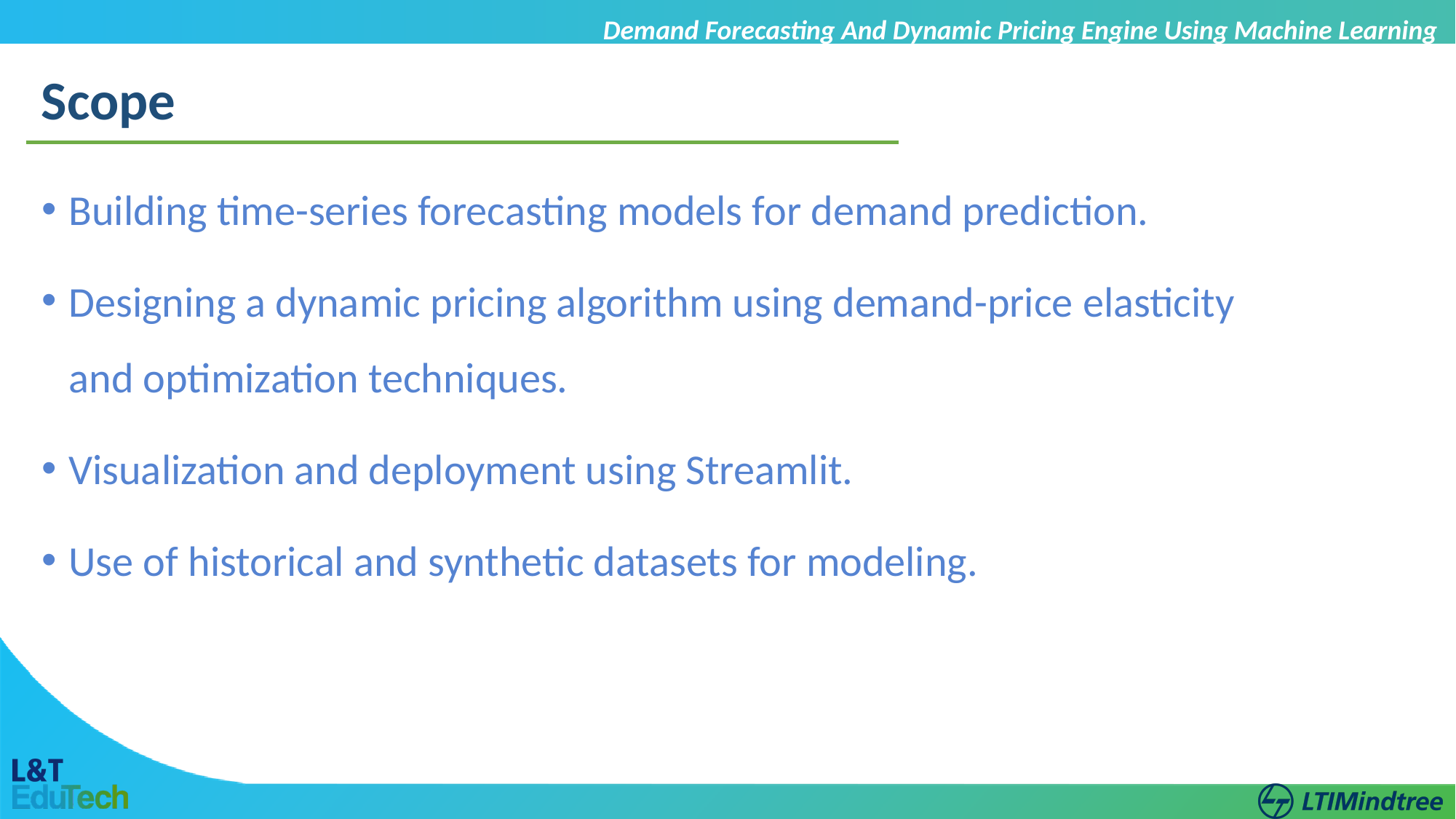

Demand Forecasting And Dynamic Pricing Engine Using Machine Learning
Scope
Building time-series forecasting models for demand prediction.
Designing a dynamic pricing algorithm using demand-price elasticity and optimization techniques.
Visualization and deployment using Streamlit.
Use of historical and synthetic datasets for modeling.